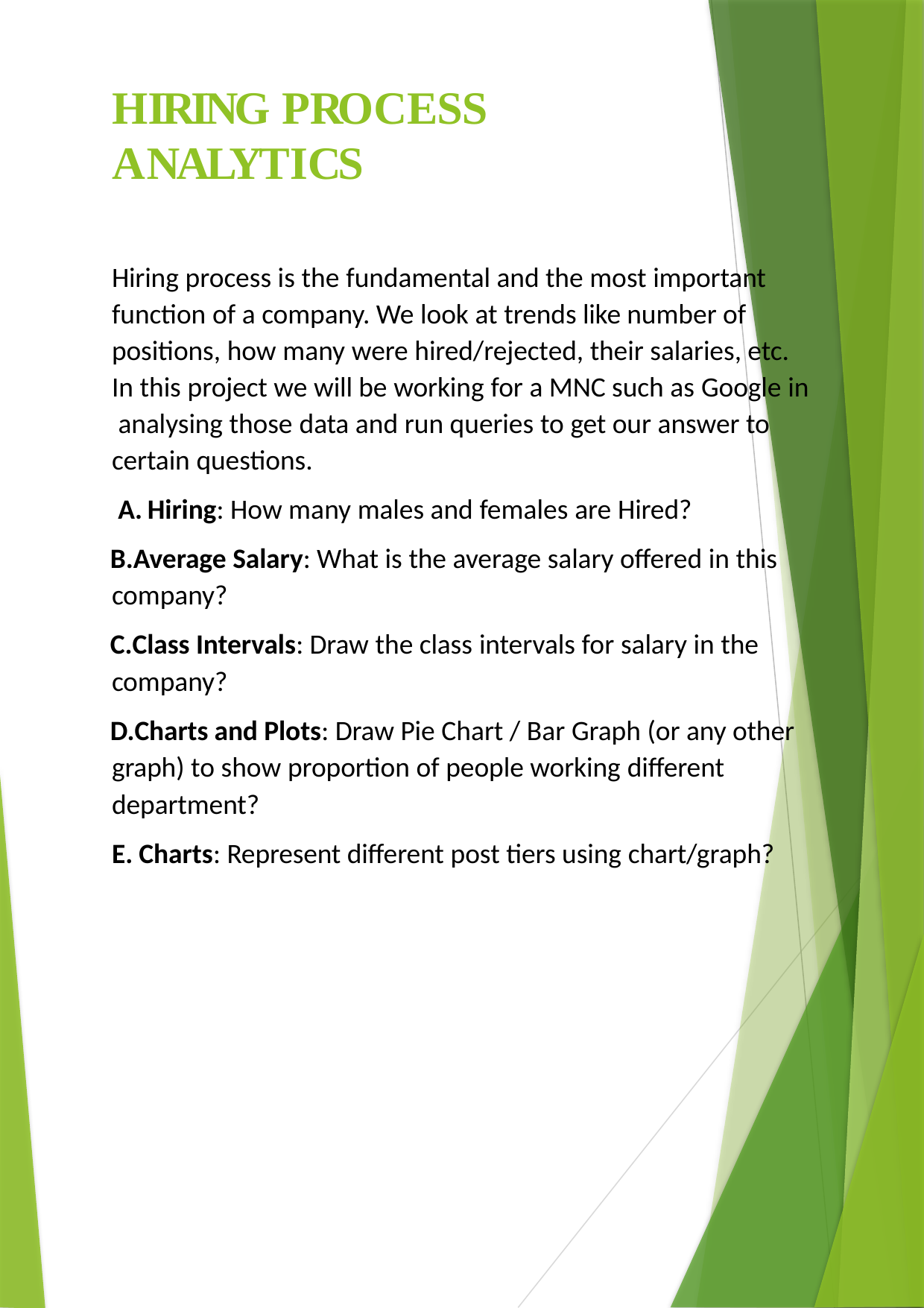

# HIRING PROCESS ANALYTICS
Hiring process is the fundamental and the most important  function of a company. We look at trends like number of  positions, how many were hired/rejected, their salaries, etc.  In this project we will be working for a MNC such as Google in  analysing those data and run queries to get our answer to  certain questions.
Hiring: How many males and females are Hired?
Average Salary: What is the average salary offered in this  company?
Class Intervals: Draw the class intervals for salary in the  company?
Charts and Plots: Draw Pie Chart / Bar Graph (or any other  graph) to show proportion of people working different  department?
Charts: Represent different post tiers using chart/graph?